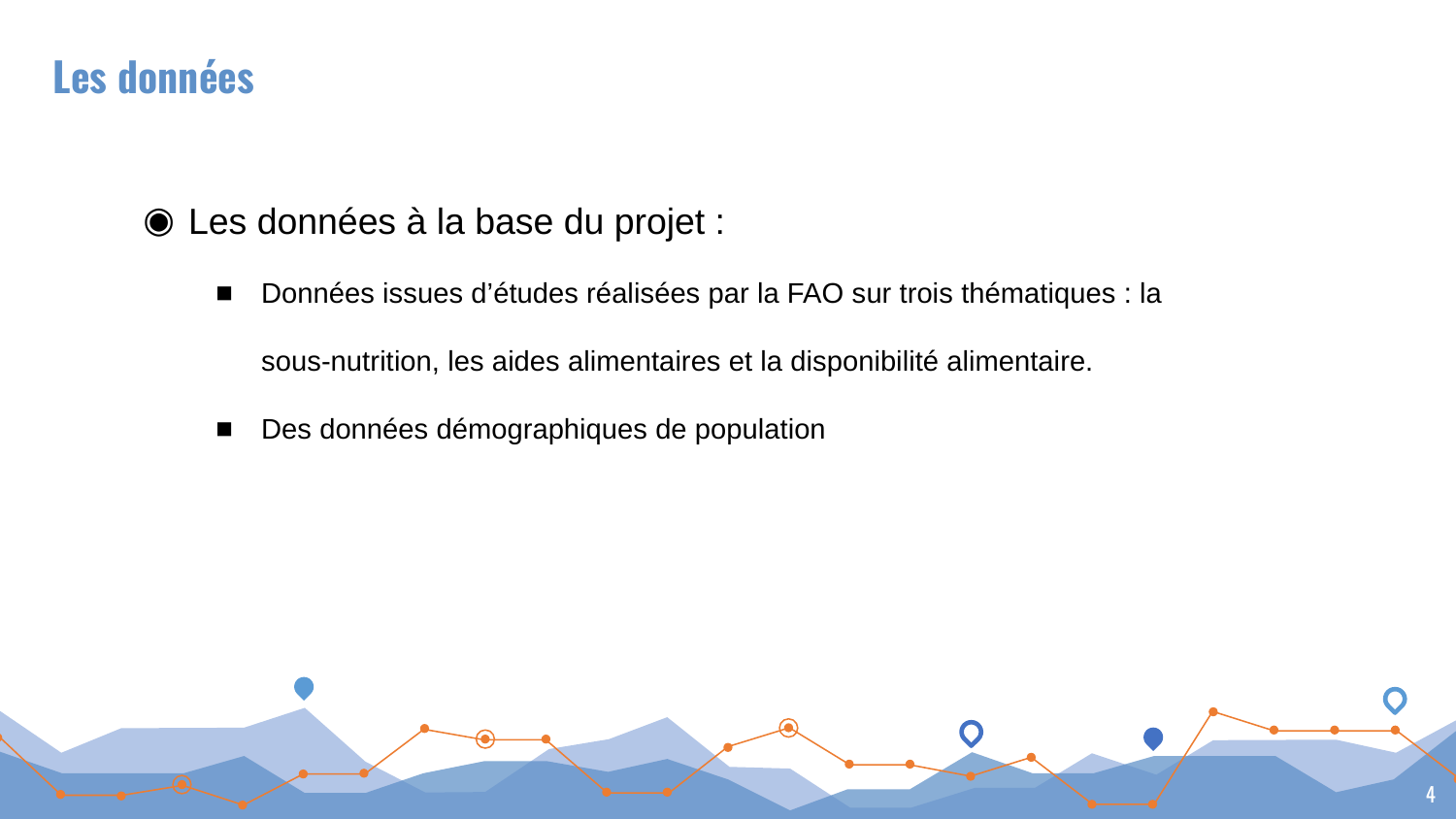

# Les données
Les données à la base du projet :
Données issues d’études réalisées par la FAO sur trois thématiques : la sous-nutrition, les aides alimentaires et la disponibilité alimentaire.
Des données démographiques de population
4